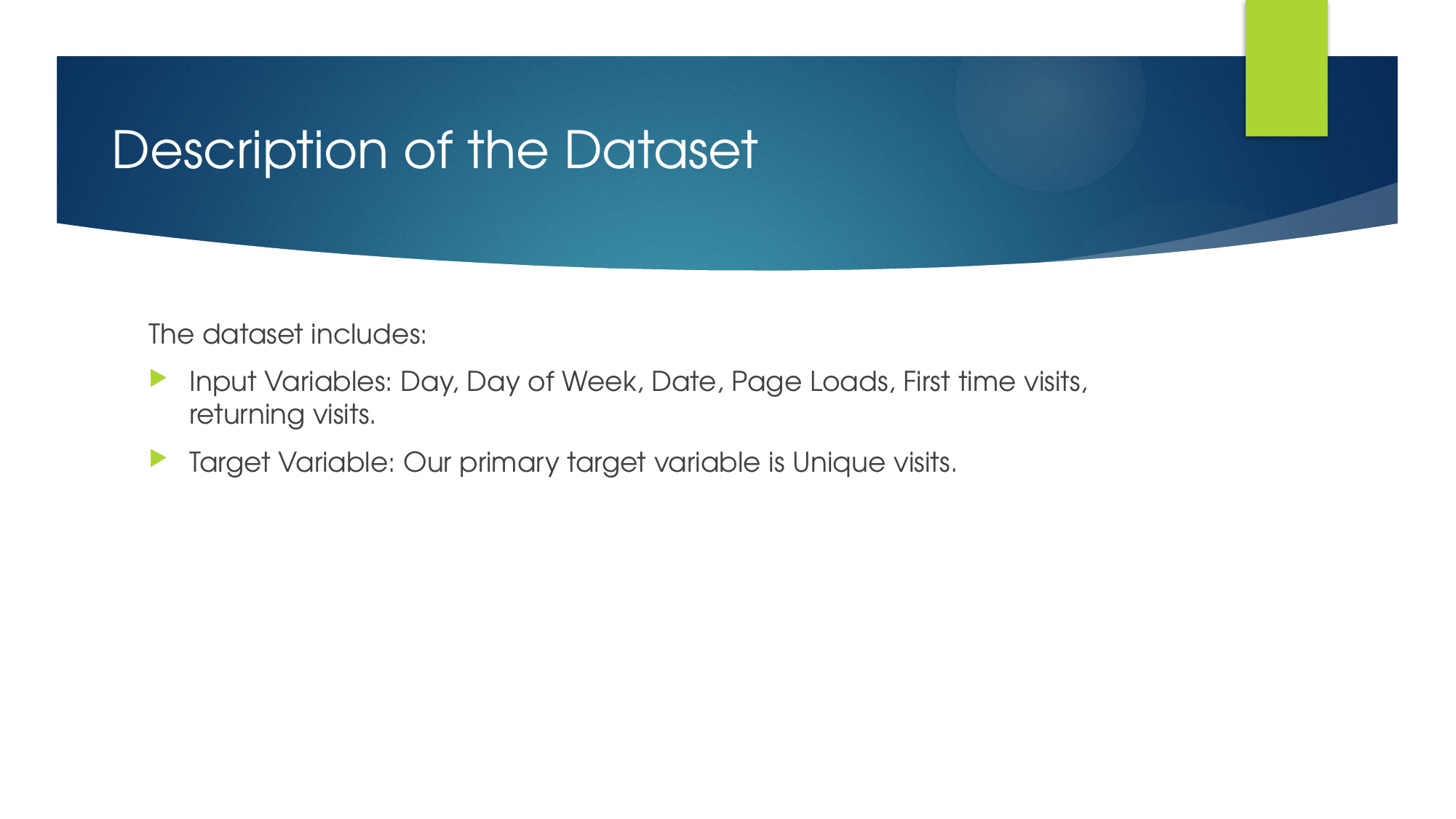

# Description of the Dataset
The dataset includes:
Input Variables: Day, Day of Week, Date, Page Loads, First time visits, returning visits.
Target Variable: Our primary target variable is Unique visits.